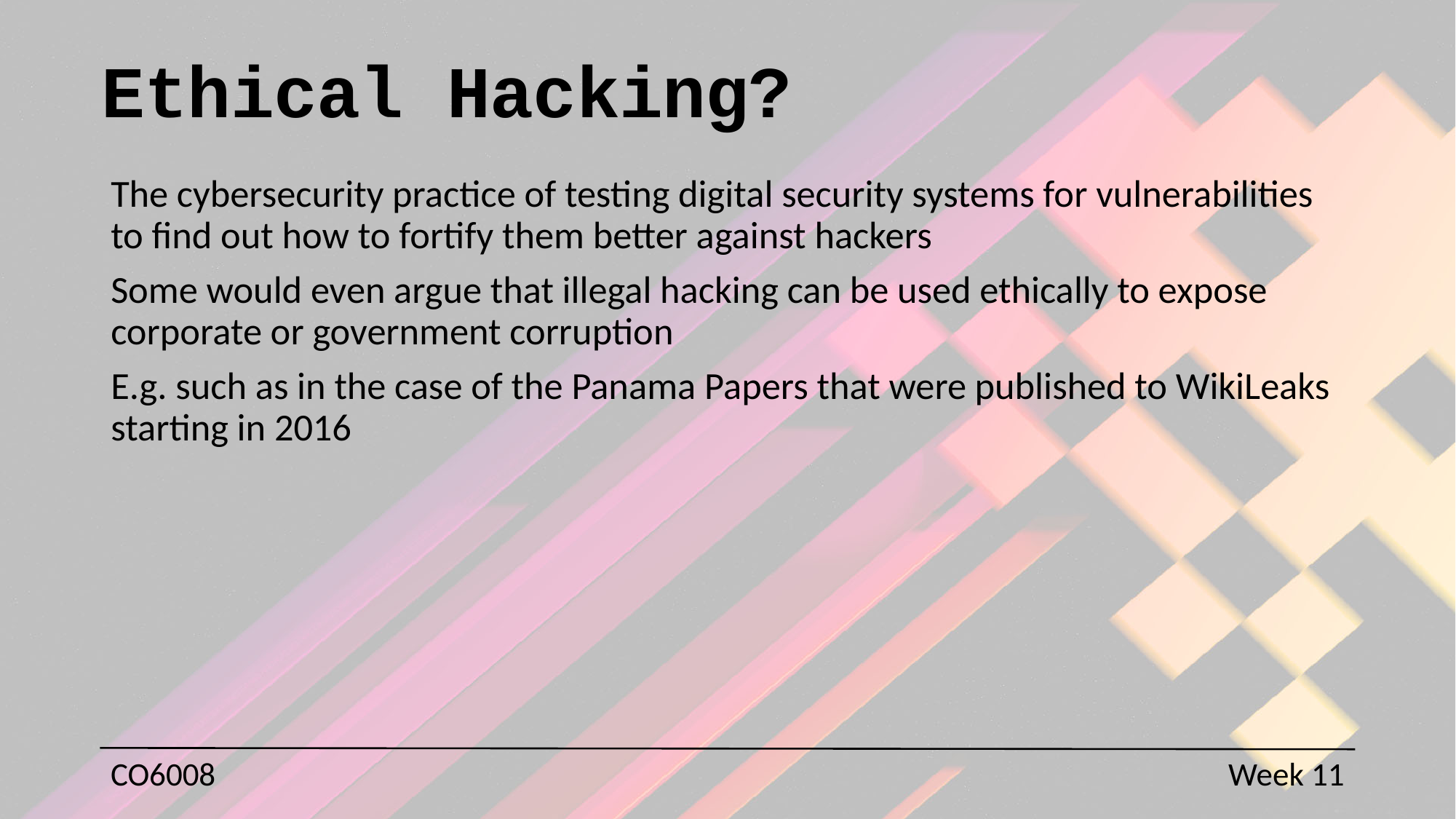

# Ethical Hacking?
The cybersecurity practice of testing digital security systems for vulnerabilities to find out how to fortify them better against hackers
Some would even argue that illegal hacking can be used ethically to expose corporate or government corruption
E.g. such as in the case of the Panama Papers that were published to WikiLeaks starting in 2016